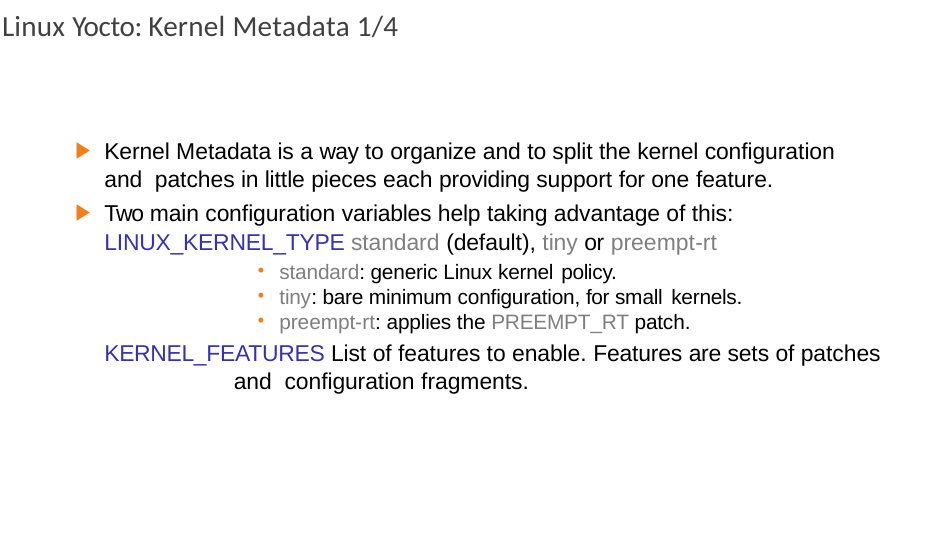

# Linux Yocto: Kernel Metadata 1/4
Kernel Metadata is a way to organize and to split the kernel configuration and  patches in little pieces each providing support for one feature.
Two main configuration variables help taking advantage of this:  LINUX_KERNEL_TYPE standard (default), tiny or preempt-rt
standard: generic Linux kernel policy.
tiny: bare minimum configuration, for small kernels.
preempt-rt: applies the PREEMPT_RT patch.
KERNEL_FEATURES List of features to enable. Features are sets of patches and  configuration fragments.
164/300
Remake by Mao Huynh